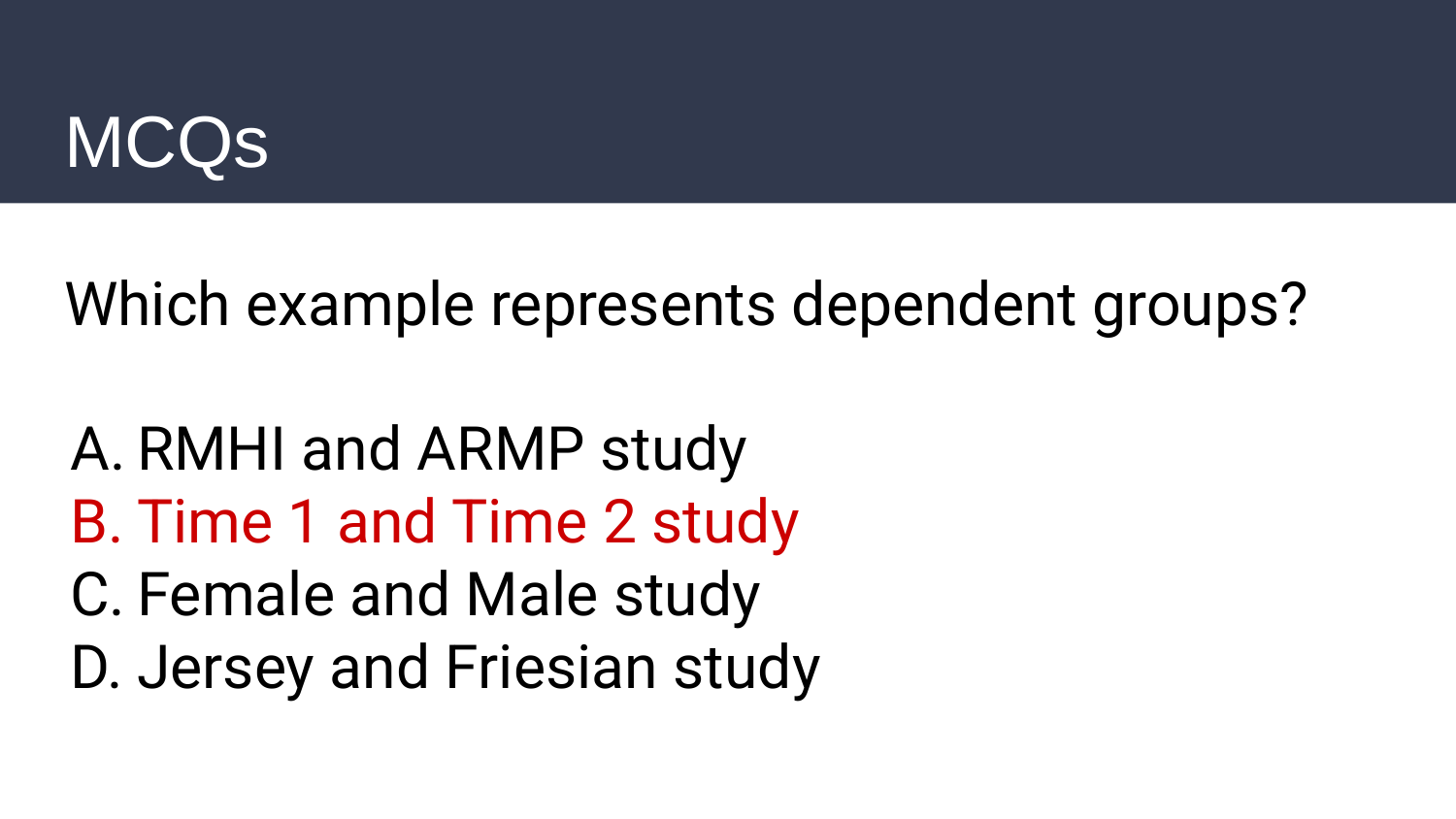

# MCQs
Which example represents dependent groups?

RMHI and ARMP study
Time 1 and Time 2 study
Female and Male study
Jersey and Friesian study